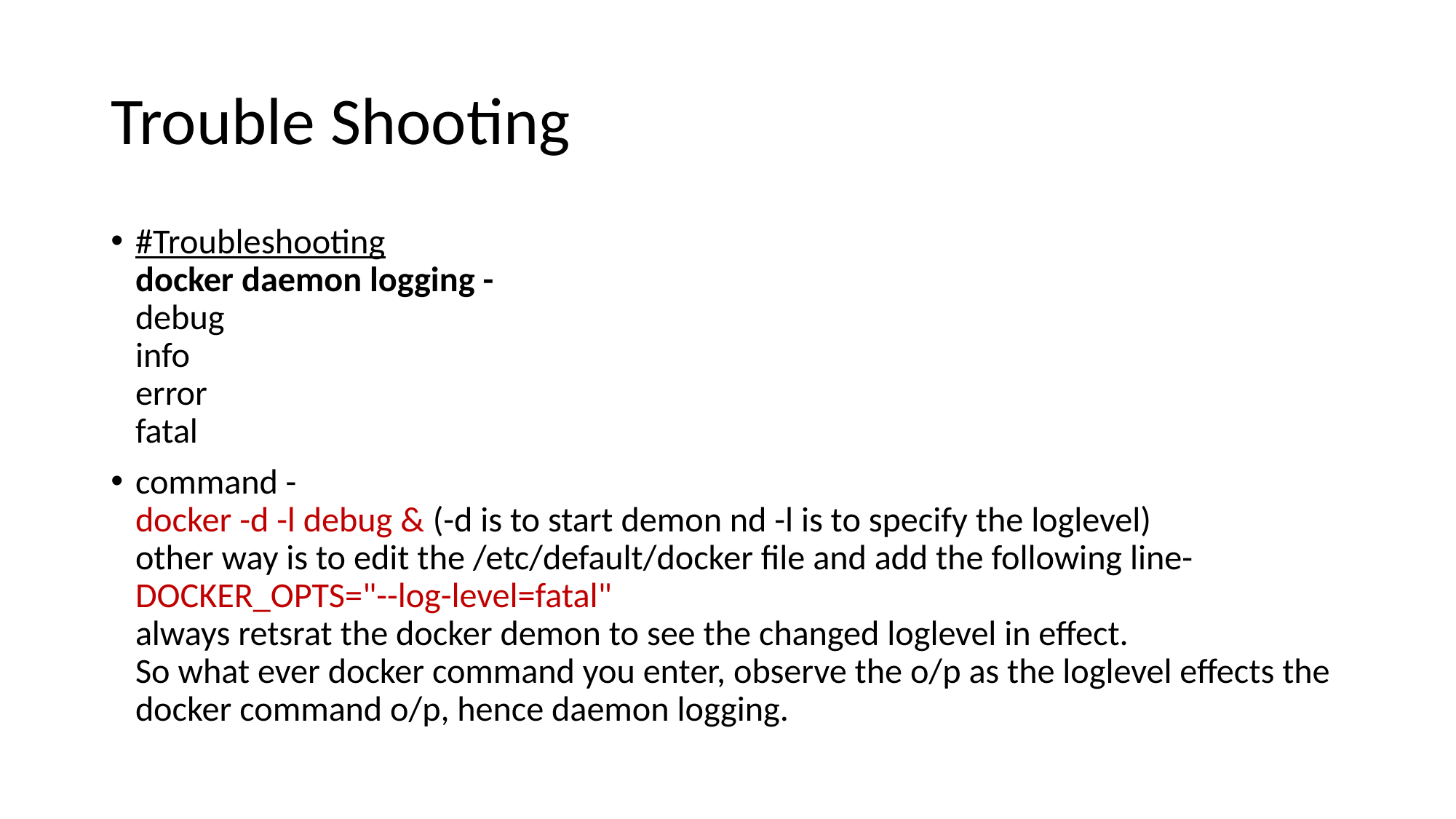

# Trouble Shooting
#Troubleshooting
docker daemon logging -
debug
info
error
fatal
command -
docker -d -l debug & (-d is to start demon nd -l is to specify the loglevel)
other way is to edit the /etc/default/docker file and add the following line-
DOCKER_OPTS="--log-level=fatal"
always retsrat the docker demon to see the changed loglevel in effect.
So what ever docker command you enter, observe the o/p as the loglevel effects the docker command o/p, hence daemon logging.